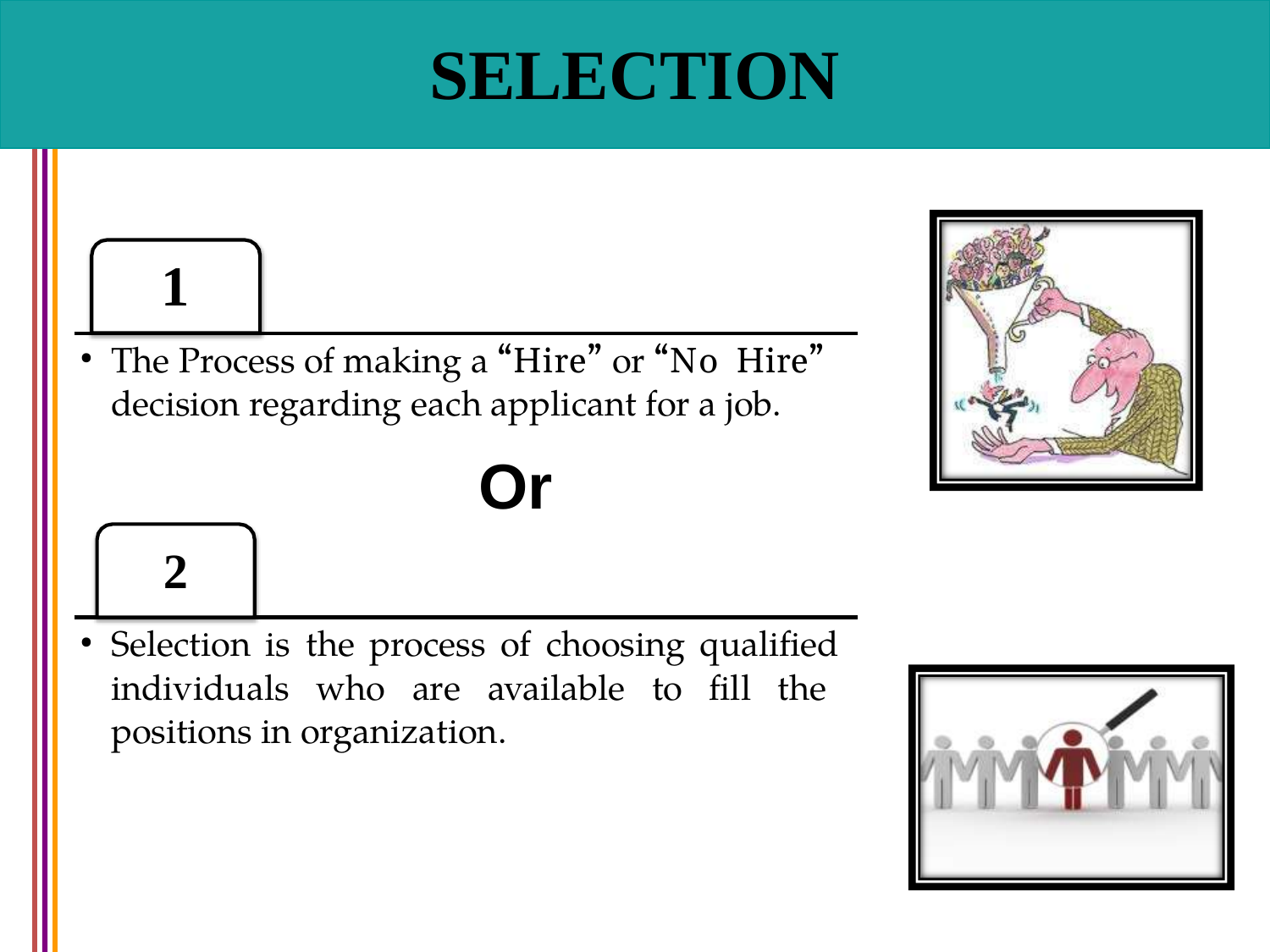

# SELECTION

1
The Process of making a “Hire” or “No Hire”
decision regarding each applicant for a job.
Or
2
Selection is the process of choosing qualified  individuals who are available to fill the  positions in organization.